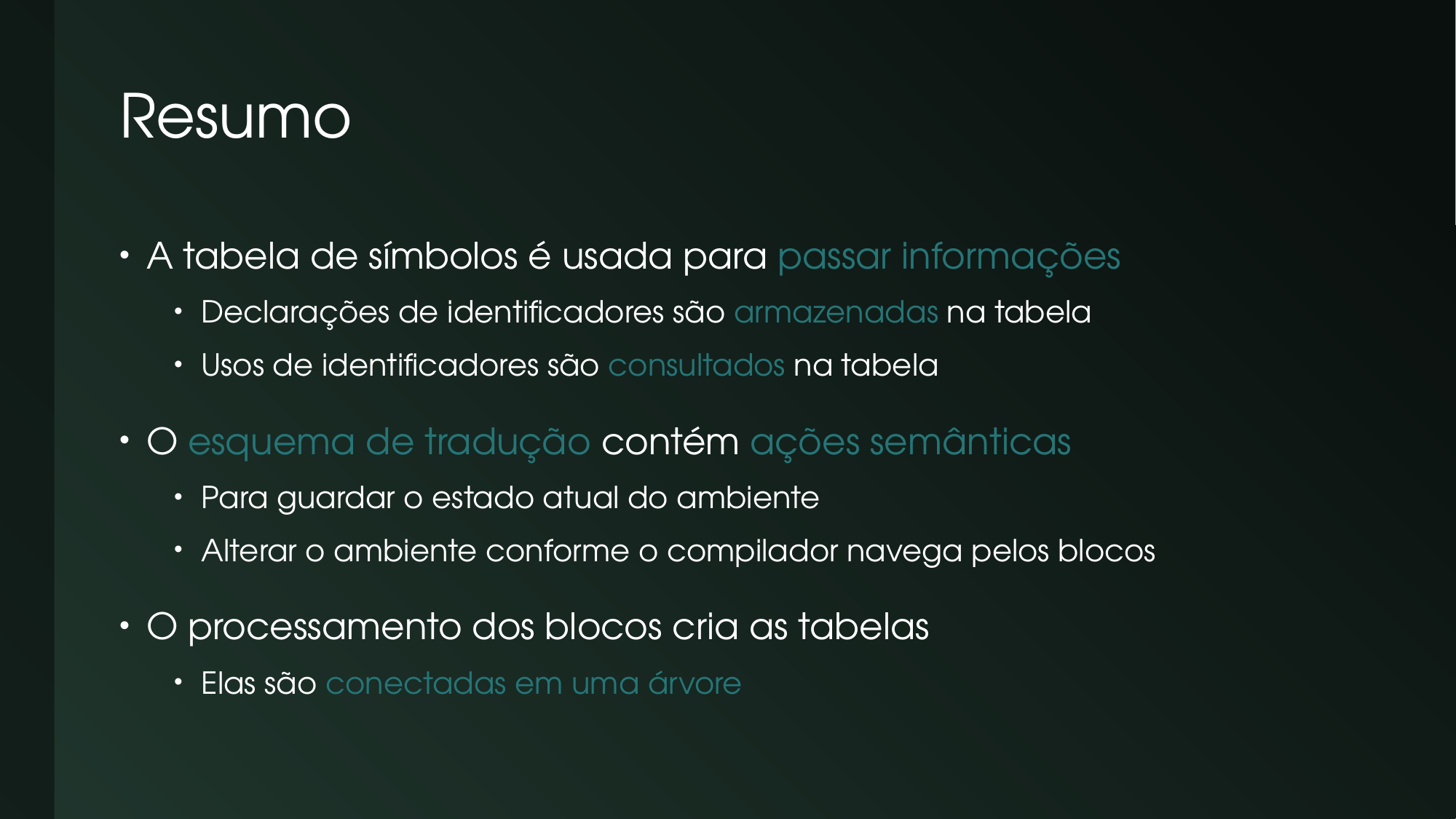

# Resumo
A tabela de símbolos é usada para passar informações
Declarações de identificadores são armazenadas na tabela
Usos de identificadores são consultados na tabela
O esquema de tradução contém ações semânticas
Para guardar o estado atual do ambiente
Alterar o ambiente conforme o compilador navega pelos blocos
O processamento dos blocos cria as tabelas
Elas são conectadas em uma árvore